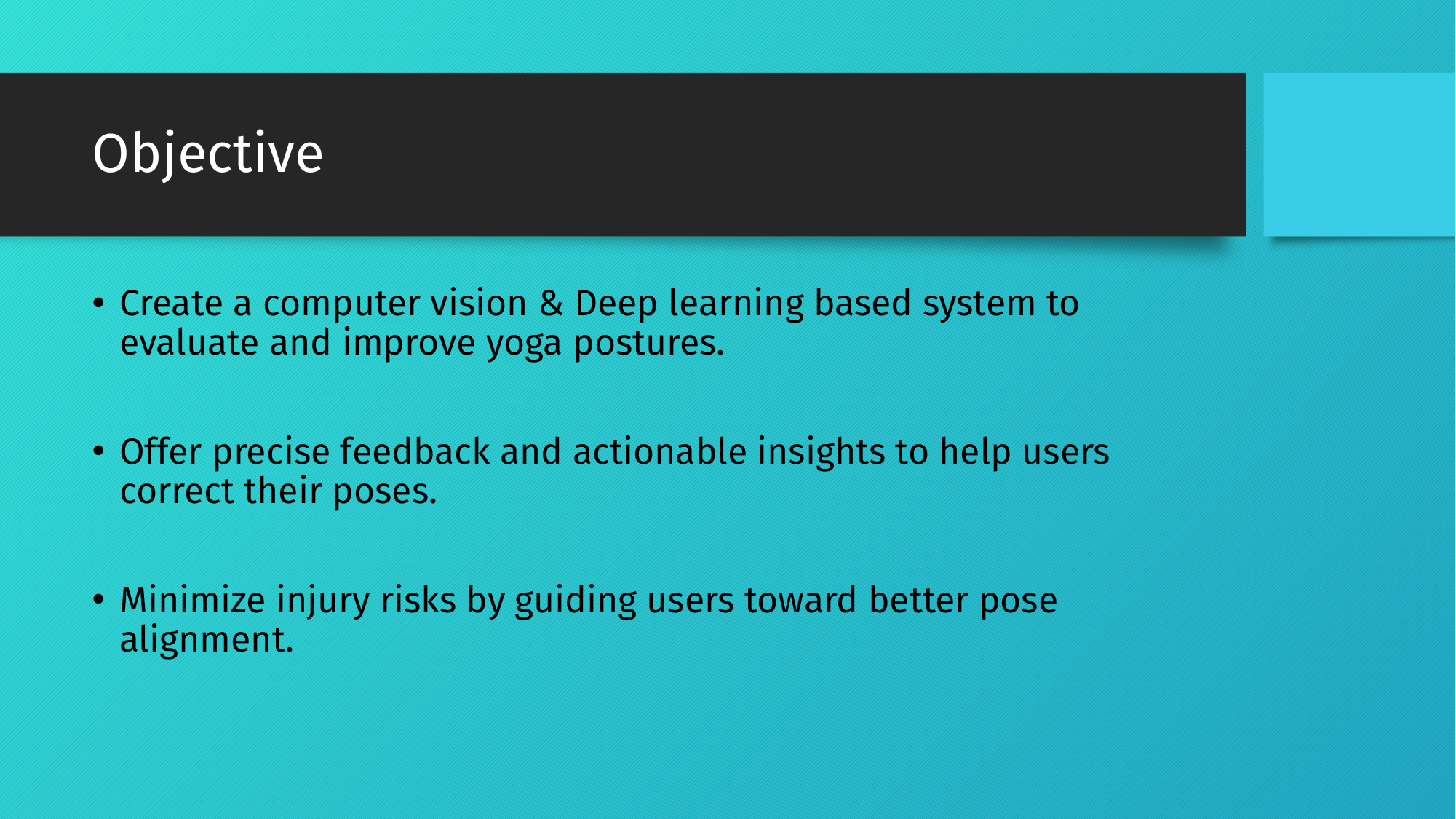

# Objective
Create a computer vision & Deep learning based system to evaluate and improve yoga postures.

Offer precise feedback and actionable insights to help users correct their poses.

Minimize injury risks by guiding users toward better pose alignment.